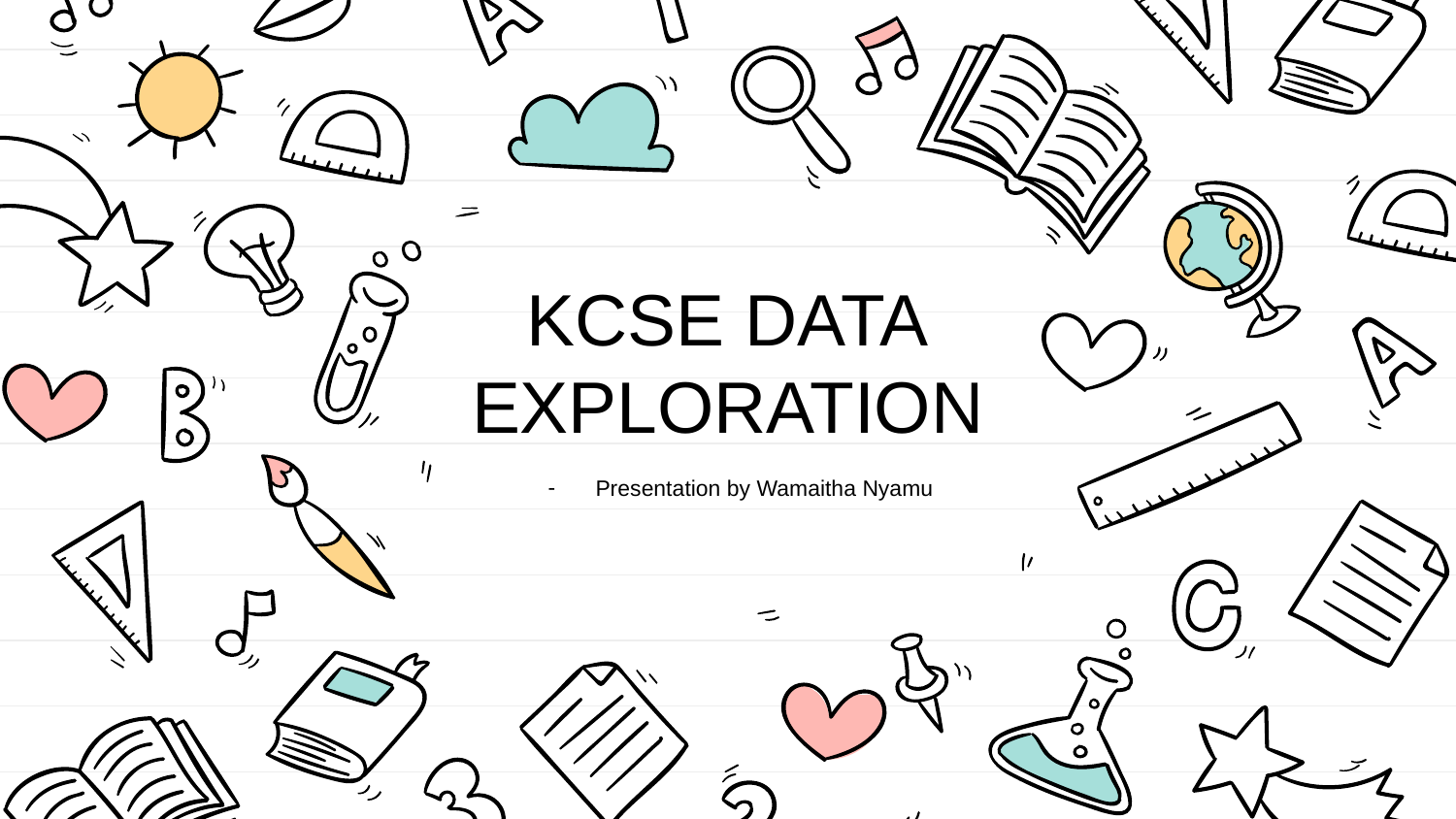

# KCSE DATA
EXPLORATION

Presentation by Wamaitha Nyamu